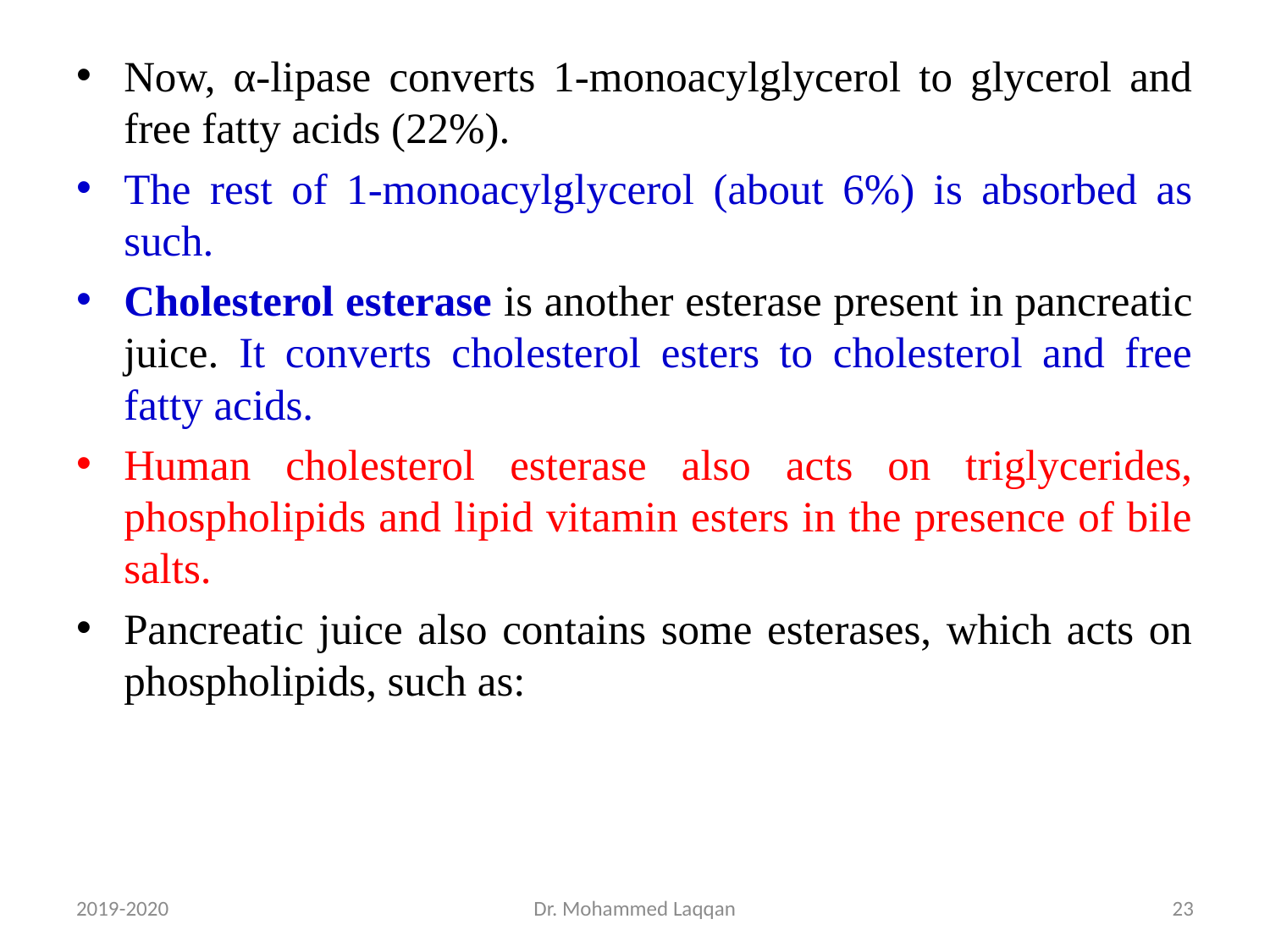

Now, α-lipase converts 1-monoacylglycerol to glycerol and free fatty acids (22%).
The rest of 1-monoacylglycerol (about 6%) is absorbed as such.
Cholesterol esterase is another esterase present in pancreatic juice. It converts cholesterol esters to cholesterol and free fatty acids.
Human cholesterol esterase also acts on triglycerides, phospholipids and lipid vitamin esters in the presence of bile salts.
Pancreatic juice also contains some esterases, which acts on phospholipids, such as:
2019-2020
Dr. Mohammed Laqqan
23